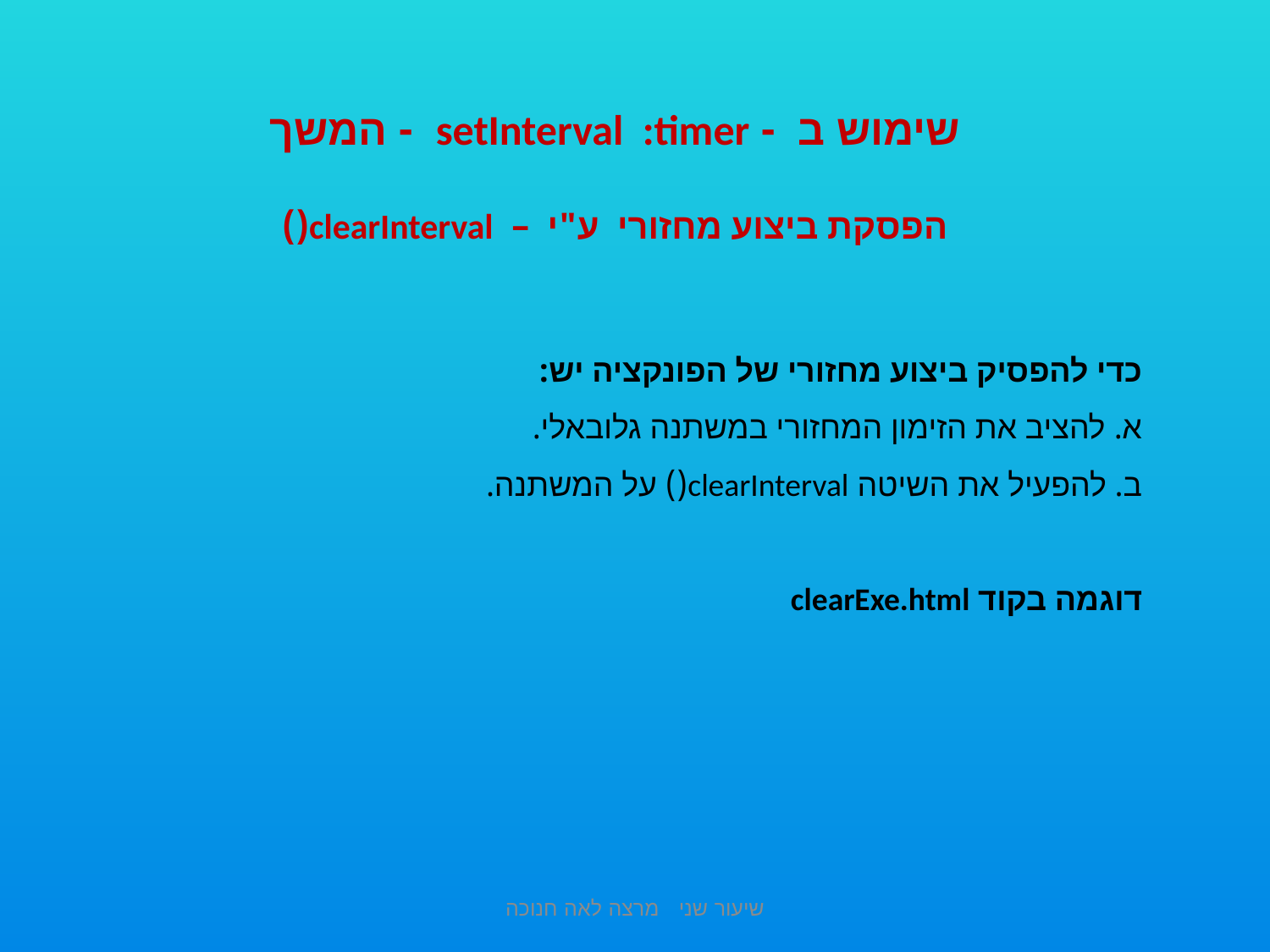

שימוש ב  - setInterval  :timer  - המשך

הפסקת ביצוע מחזורי  ע"י  –  clearInterval()

כדי להפסיק ביצוע מחזורי של הפונקציה יש:
א. להציב את הזימון המחזורי במשתנה גלובאלי.
ב. להפעיל את השיטה clearInterval() על המשתנה.

דוגמה בקוד clearExe.html

שיעור שני   מרצה לאה חנוכה